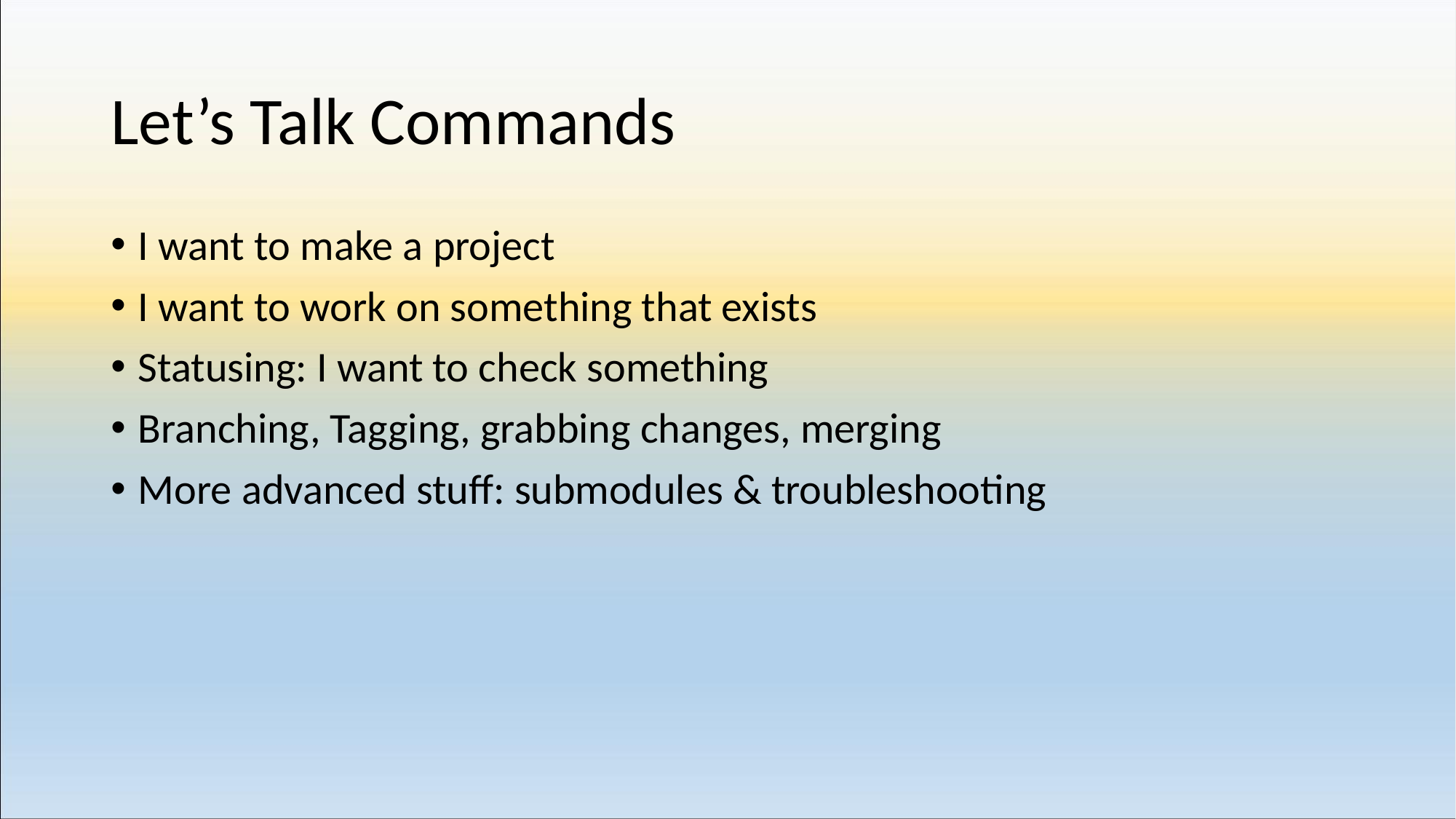

# Let’s Talk Commands
I want to make a project
I want to work on something that exists
Statusing: I want to check something
Branching, Tagging, grabbing changes, merging
More advanced stuff: submodules & troubleshooting